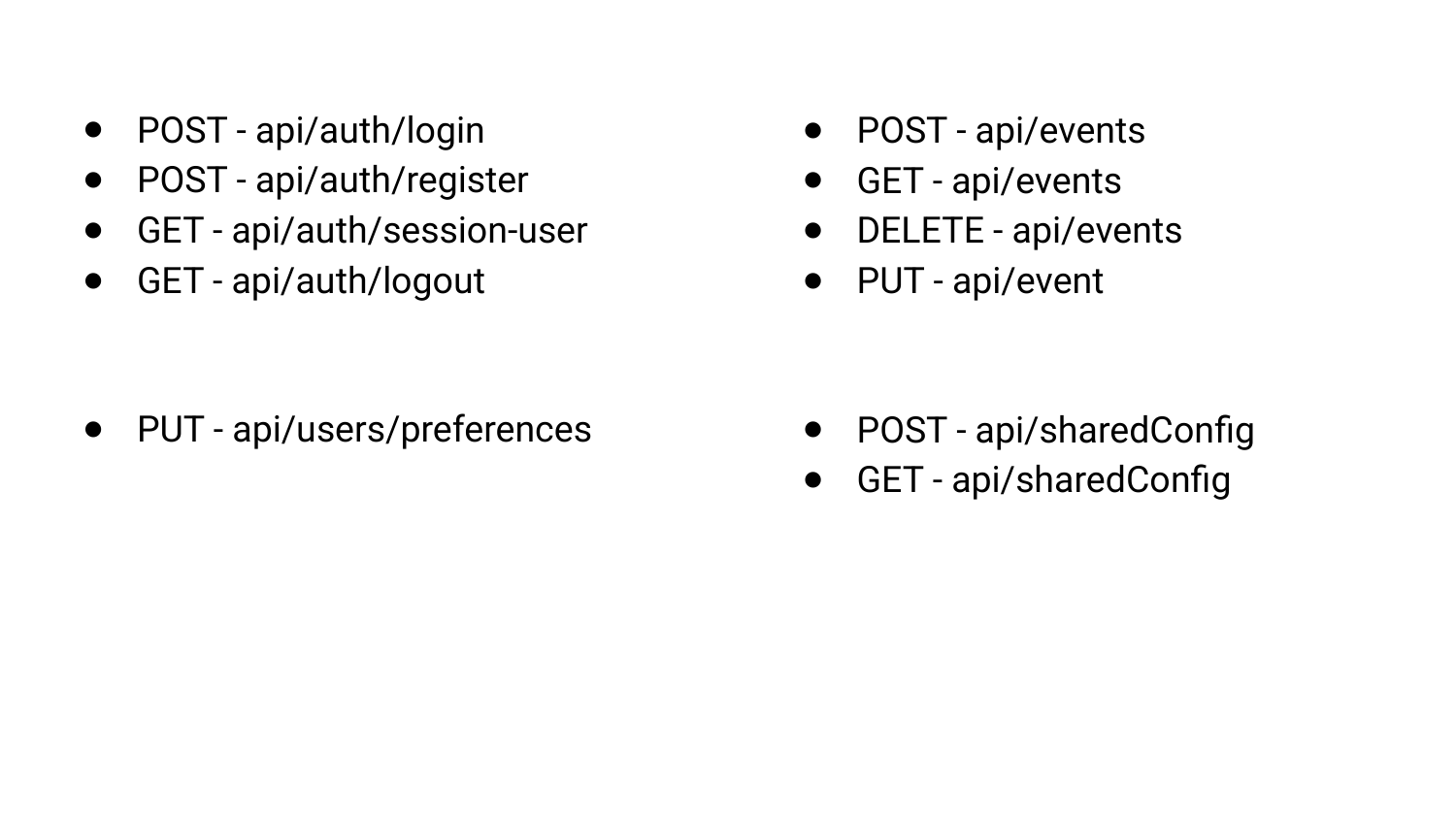

POST - api/auth/login
POST - api/auth/register
GET - api/auth/session-user
GET - api/auth/logout

PUT - api/users/preferences

POST - api/events
GET - api/events
DELETE - api/events
PUT - api/event

POST - api/sharedConfig
GET - api/sharedConfig